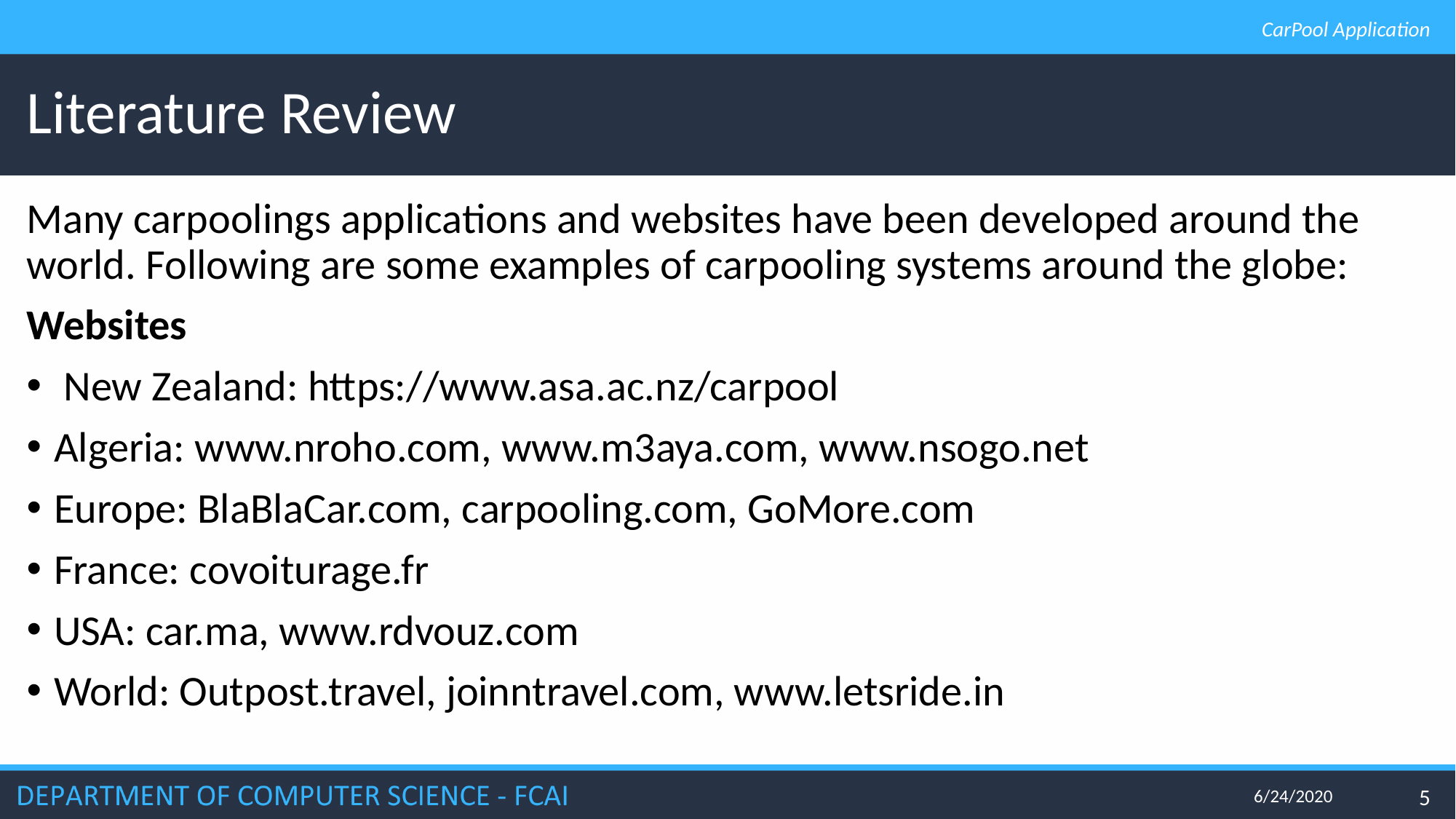

CarPool Application
# Literature Review
Many carpoolings applications and websites have been developed around the world. Following are some examples of carpooling systems around the globe:
Websites
 New Zealand: https://www.asa.ac.nz/carpool
Algeria: www.nroho.com, www.m3aya.com, www.nsogo.net
Europe: BlaBlaCar.com, carpooling.com, GoMore.com
France: covoiturage.fr
USA: car.ma, www.rdvouz.com
World: Outpost.travel, joinntravel.com, www.letsride.in

6/24/2020
5